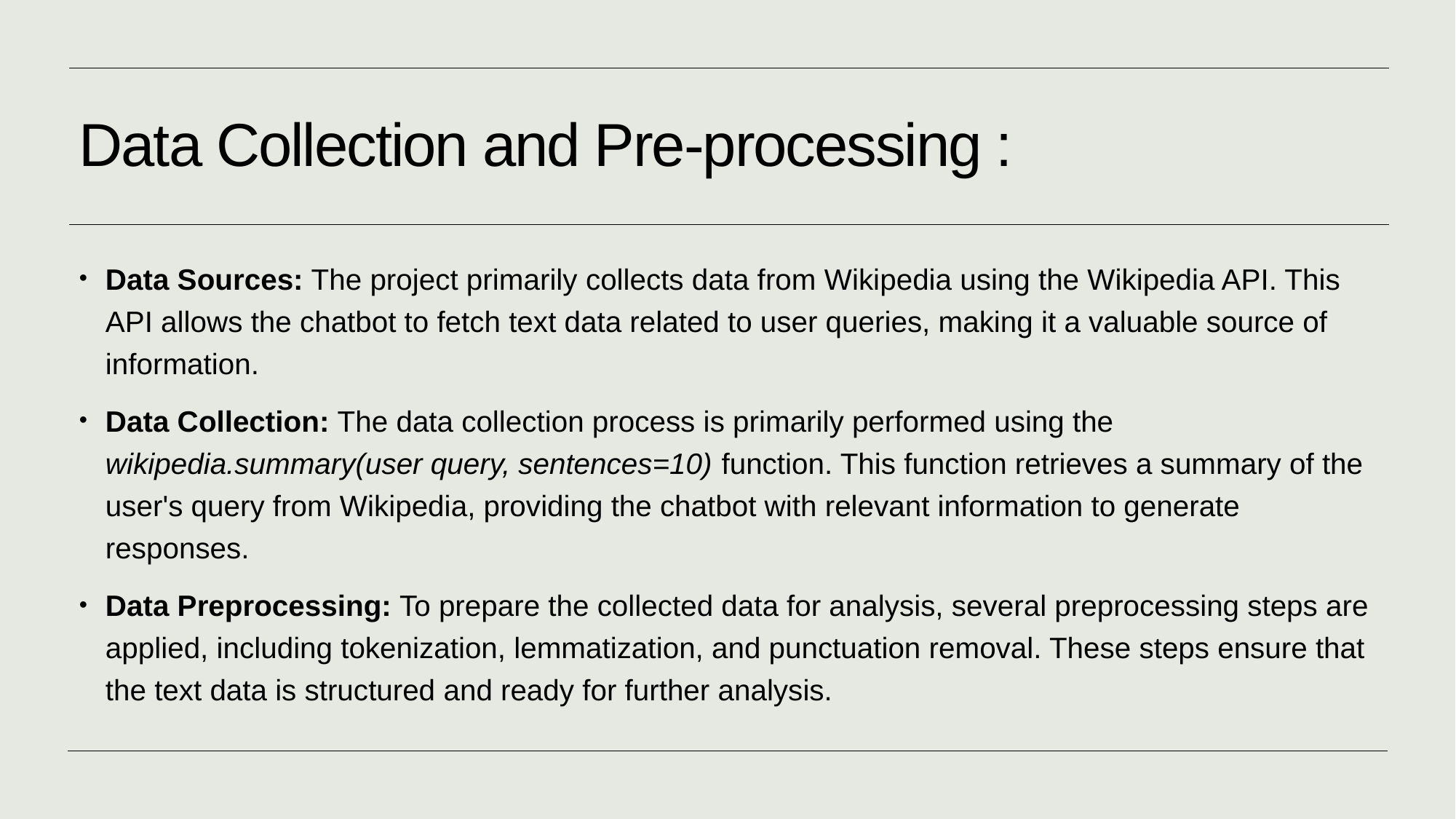

# Data Collection and Pre-processing :
Data Sources: The project primarily collects data from Wikipedia using the Wikipedia API. This API allows the chatbot to fetch text data related to user queries, making it a valuable source of information.
Data Collection: The data collection process is primarily performed using the wikipedia.summary(user query, sentences=10) function. This function retrieves a summary of the user's query from Wikipedia, providing the chatbot with relevant information to generate responses.
Data Preprocessing: To prepare the collected data for analysis, several preprocessing steps are applied, including tokenization, lemmatization, and punctuation removal. These steps ensure that the text data is structured and ready for further analysis.